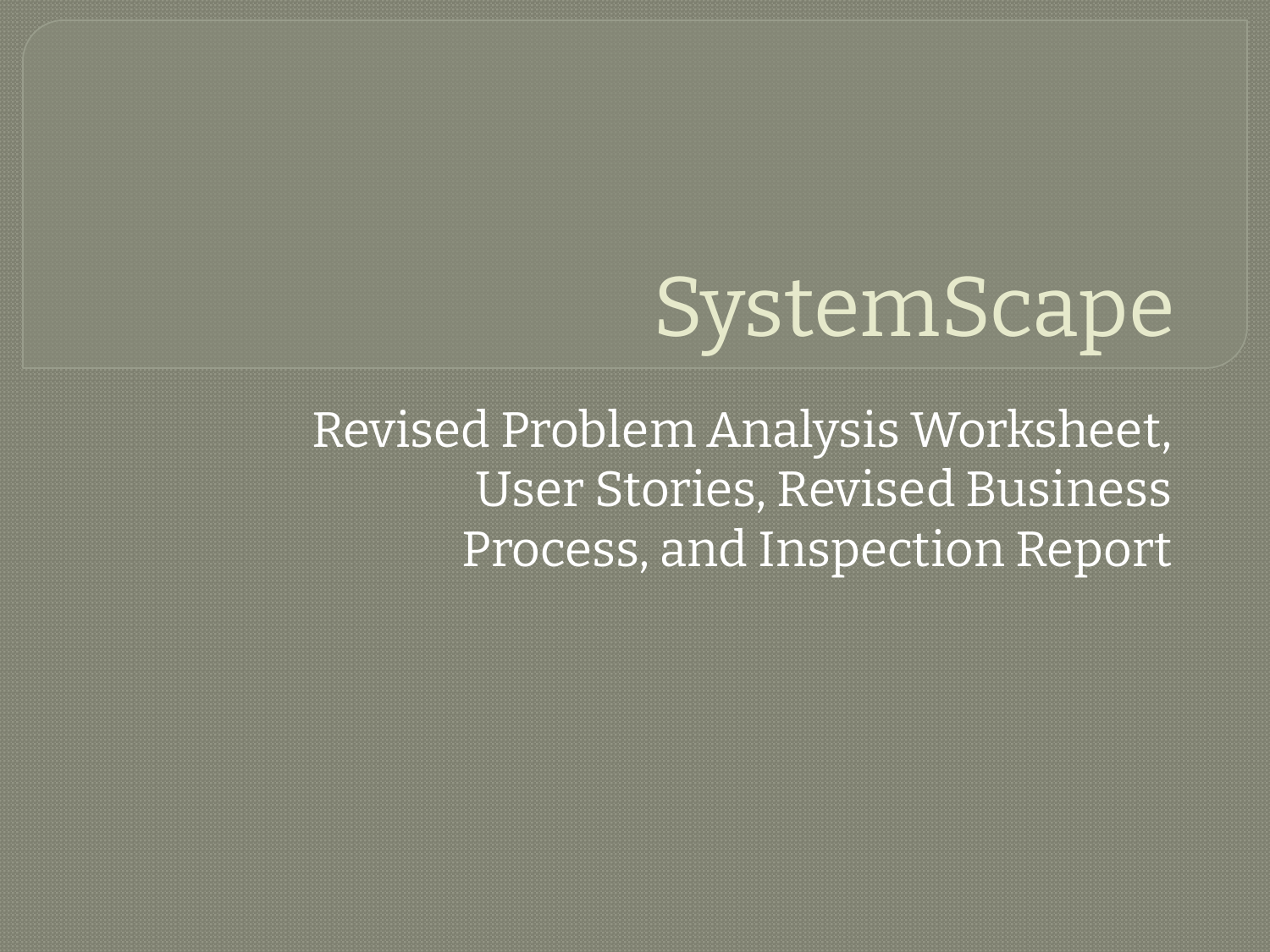

# SystemScape
Revised Problem Analysis Worksheet, User Stories, Revised Business Process, and Inspection Report